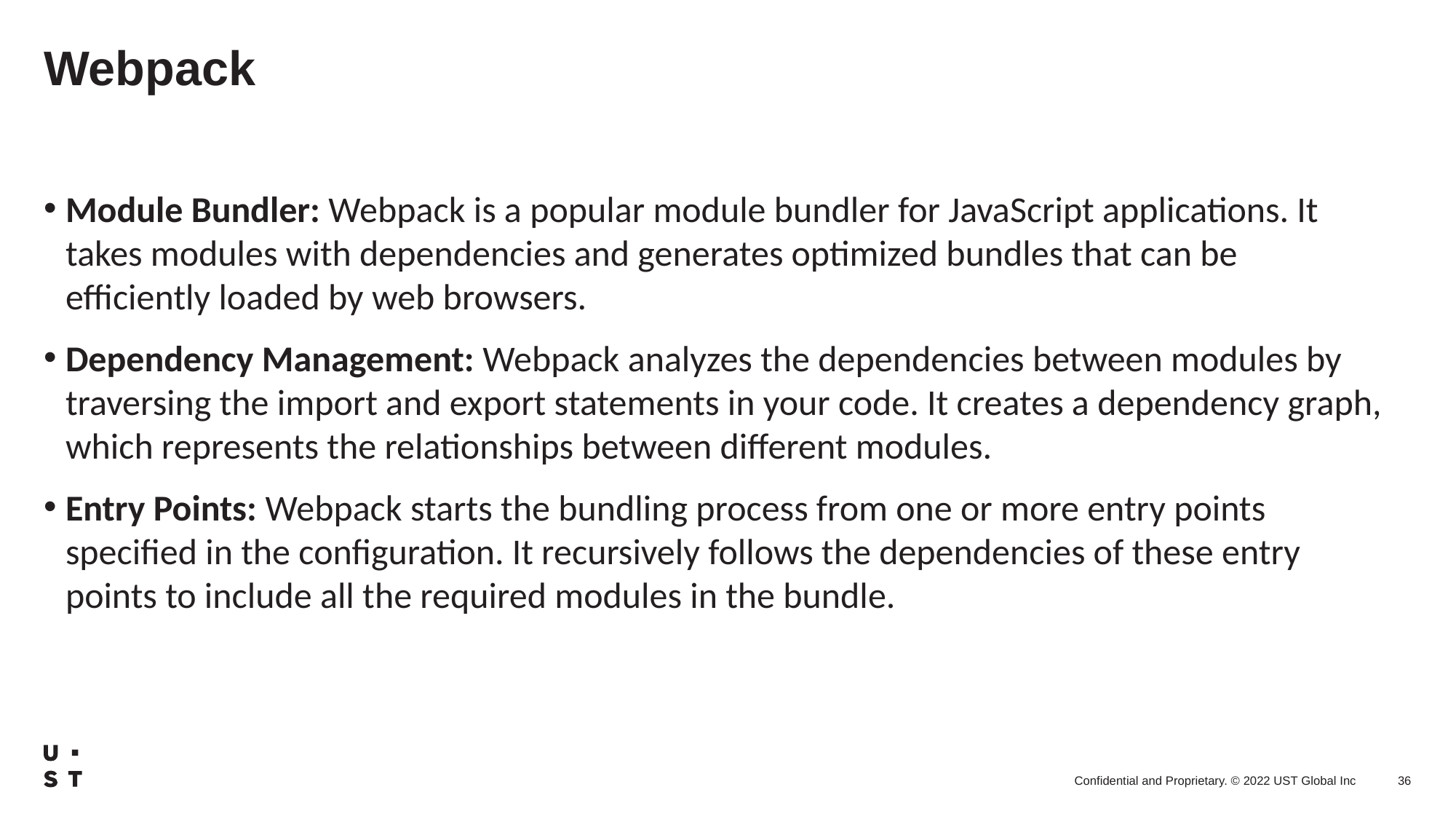

# Webpack

Module Bundler: Webpack is a popular module bundler for JavaScript applications. It takes modules with dependencies and generates optimized bundles that can be efficiently loaded by web browsers.
Dependency Management: Webpack analyzes the dependencies between modules by traversing the import and export statements in your code. It creates a dependency graph, which represents the relationships between different modules.
Entry Points: Webpack starts the bundling process from one or more entry points specified in the configuration. It recursively follows the dependencies of these entry points to include all the required modules in the bundle.